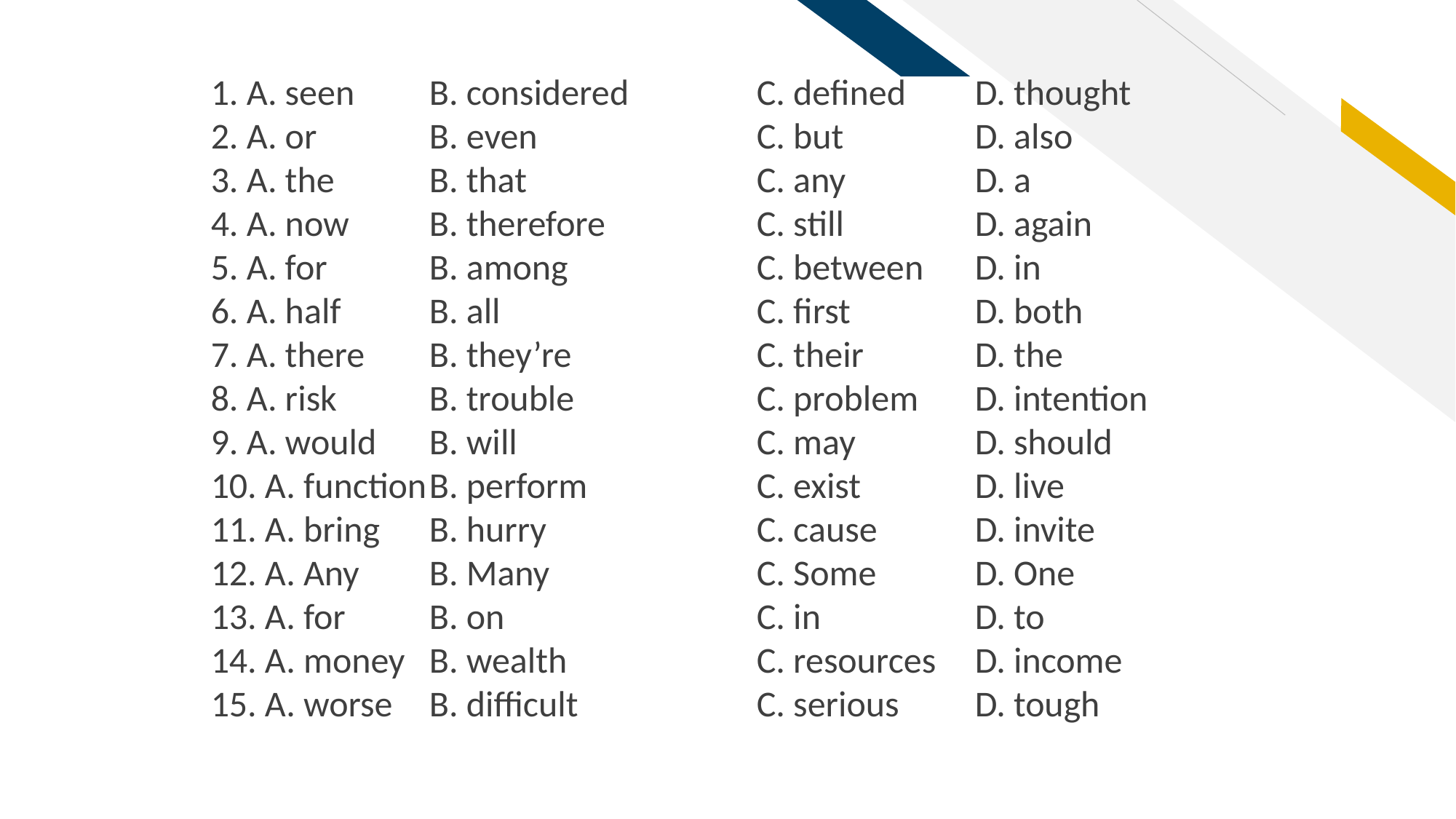

1. A. seen 	B. considered 		C. defined 	D. thought
2. A. or 	B. even 		C. but 		D. also
3. A. the 	B. that 			C. any 		D. a
4. A. now 	B. therefore 		C. still 		D. again
5. A. for 	B. among 		C. between 	D. in
6. A. half 	B. all 			C. first 		D. both
7. A. there 	B. they’re 		C. their 	D. the
8. A. risk 	B. trouble 		C. problem 	D. intention
9. A. would 	B. will 			C. may 		D. should
10. A. function	B. perform 		C. exist 	D. live
11. A. bring 	B. hurry 		C. cause 	D. invite
12. A. Any 	B. Many 		C. Some 	D. One
13. A. for 	B. on 			C. in 		D. to
14. A. money 	B. wealth 		C. resources 	D. income
15. A. worse 	B. difficult 		C. serious 	D. tough